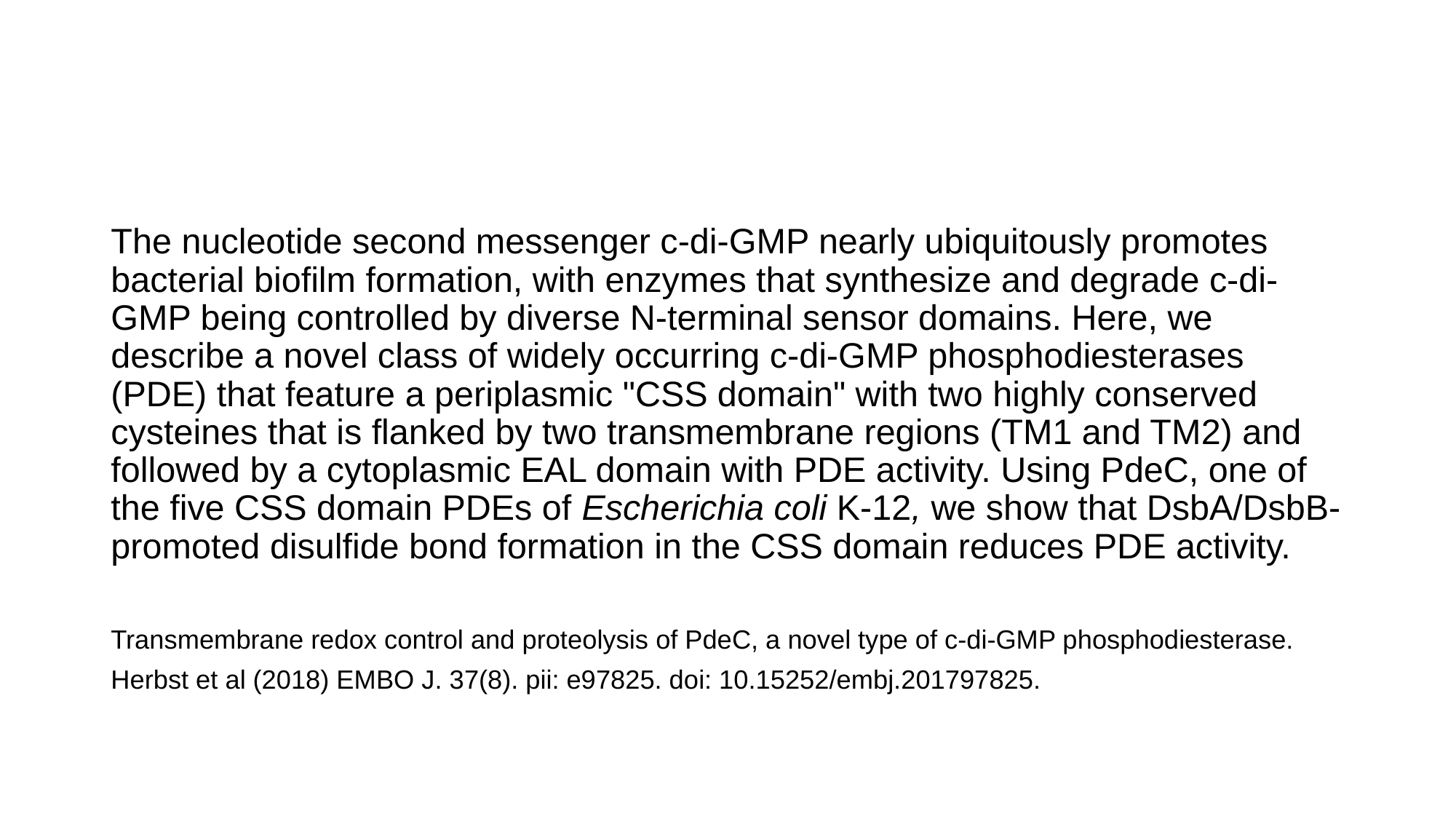

#
The nucleotide second messenger c-di-GMP nearly ubiquitously promotes bacterial biofilm formation, with enzymes that synthesize and degrade c-di-GMP being controlled by diverse N-terminal sensor domains. Here, we describe a novel class of widely occurring c-di-GMP phosphodiesterases (PDE) that feature a periplasmic "CSS domain" with two highly conserved cysteines that is flanked by two transmembrane regions (TM1 and TM2) and followed by a cytoplasmic EAL domain with PDE activity. Using PdeC, one of the five CSS domain PDEs of Escherichia coli K-12, we show that DsbA/DsbB-promoted disulfide bond formation in the CSS domain reduces PDE activity.

Transmembrane redox control and proteolysis of PdeC, a novel type of c-di-GMP phosphodiesterase.
Herbst et al (2018) EMBO J. 37(8). pii: e97825. doi: 10.15252/embj.201797825.